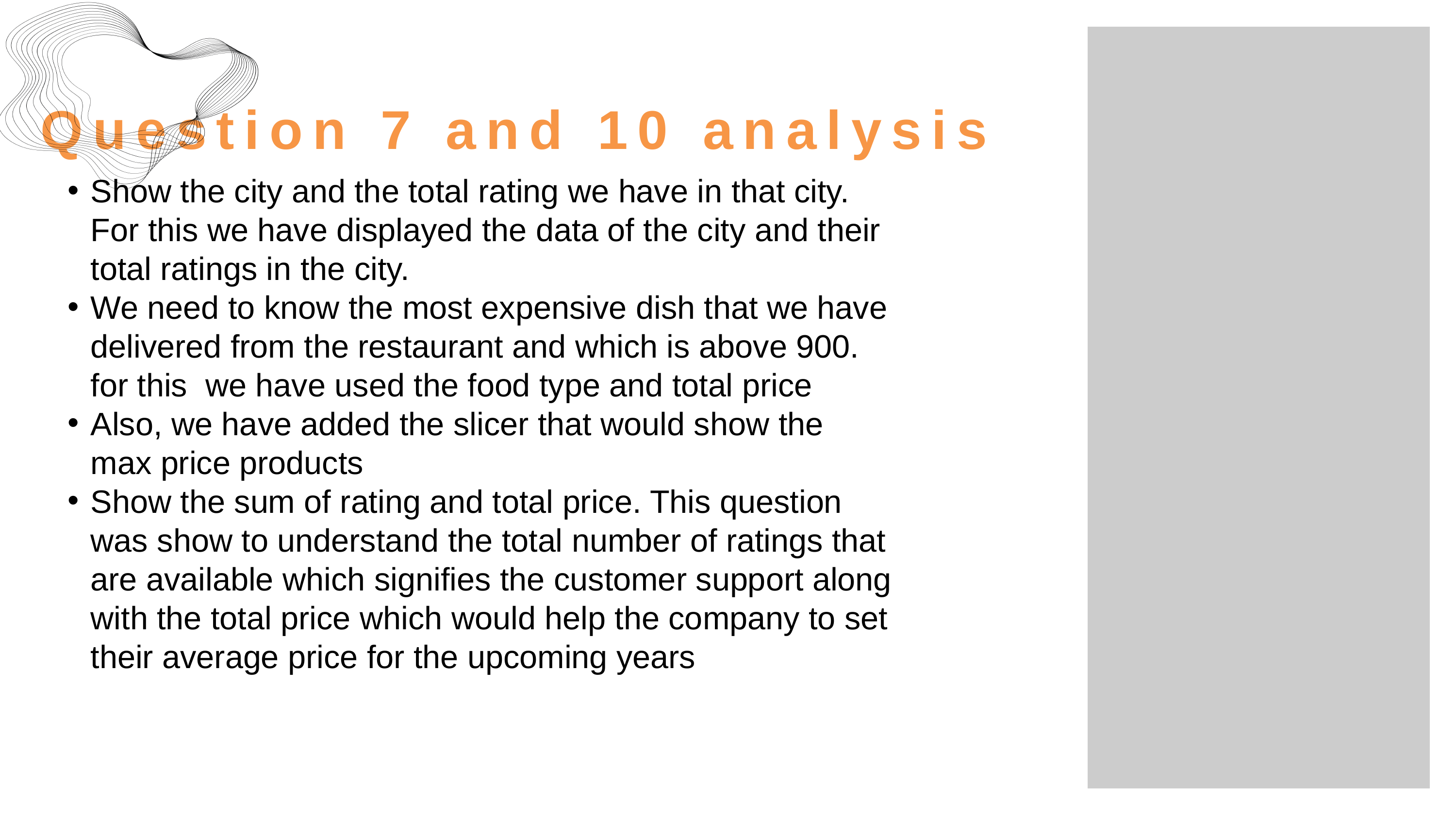

Question 7 and 10 analysis

Show the city and the total rating we have in that city. For this we have displayed the data of the city and their total ratings in the city.
We need to know the most expensive dish that we have delivered from the restaurant and which is above 900. for this  we have used the food type and total price
Also, we have added the slicer that would show the max price products
Show the sum of rating and total price. This question was show to understand the total number of ratings that are available which signifies the customer support along with the total price which would help the company to set their average price for the upcoming years